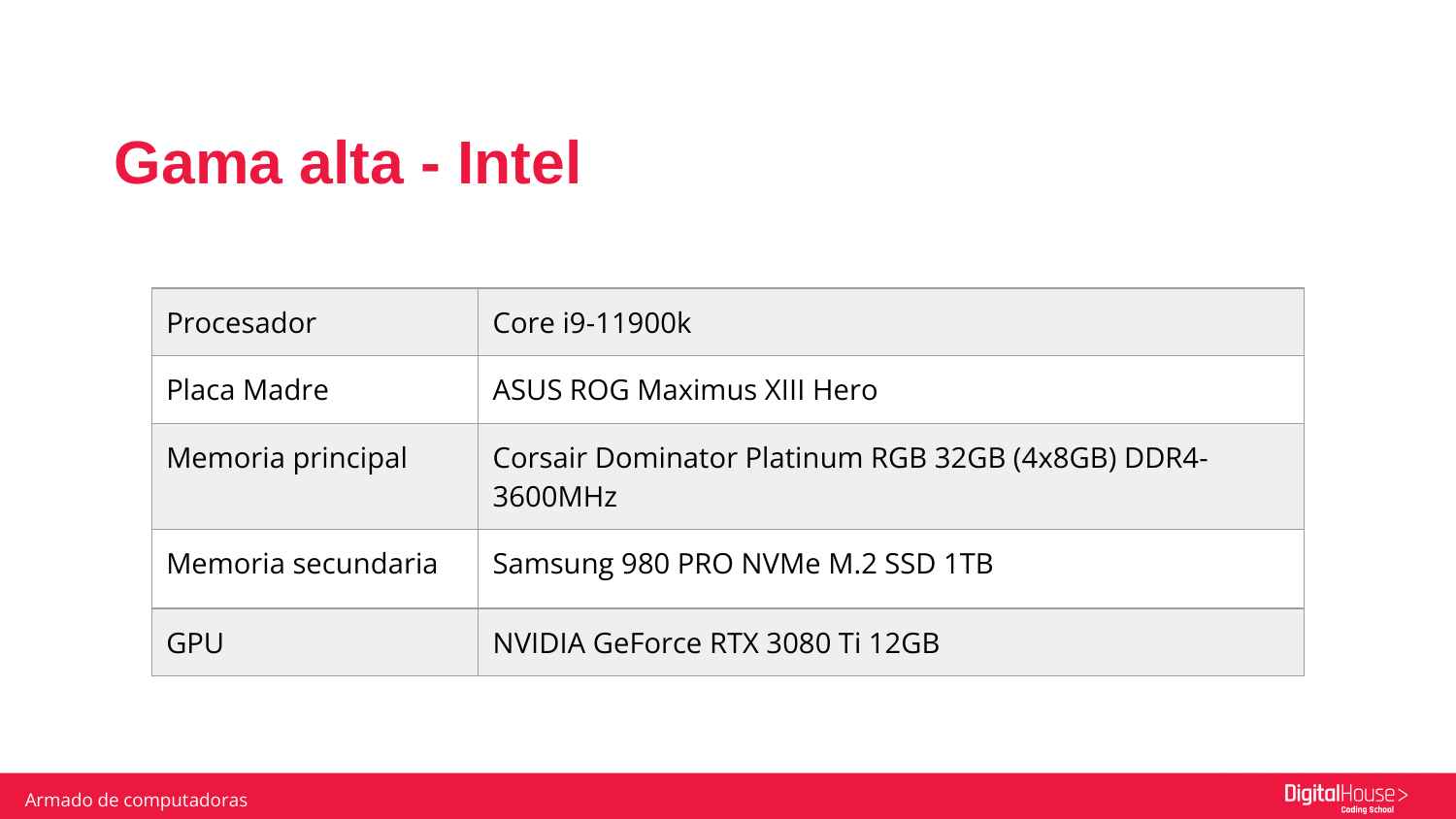

Gama alta - Intel

| Procesador | Core i9-11900k |
| --- | --- |
| Placa Madre | ASUS ROG Maximus XIII Hero |
| Memoria principal | Corsair Dominator Platinum RGB 32GB (4x8GB) DDR4-3600MHz |
| Memoria secundaria | Samsung 980 PRO NVMe M.2 SSD 1TB |
| GPU | NVIDIA GeForce RTX 3080 Ti 12GB |